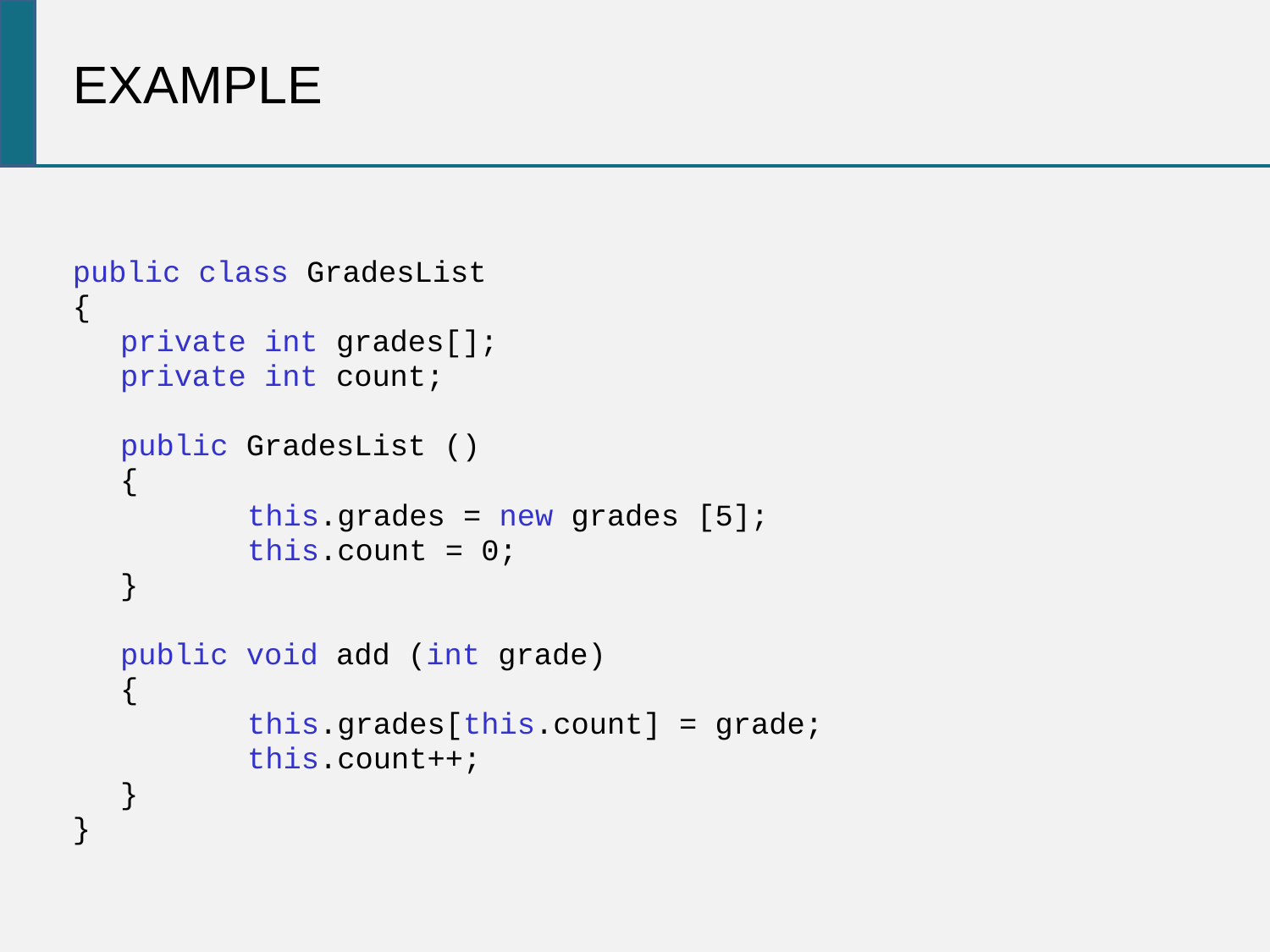

example

public class GradesList
{
	private int grades[];
	private int count;

	public GradesList ()
	{
		this.grades = new grades [5];
		this.count = 0;
	}

	public void add (int grade)
	{
		this.grades[this.count] = grade;
		this.count++;
	}
}